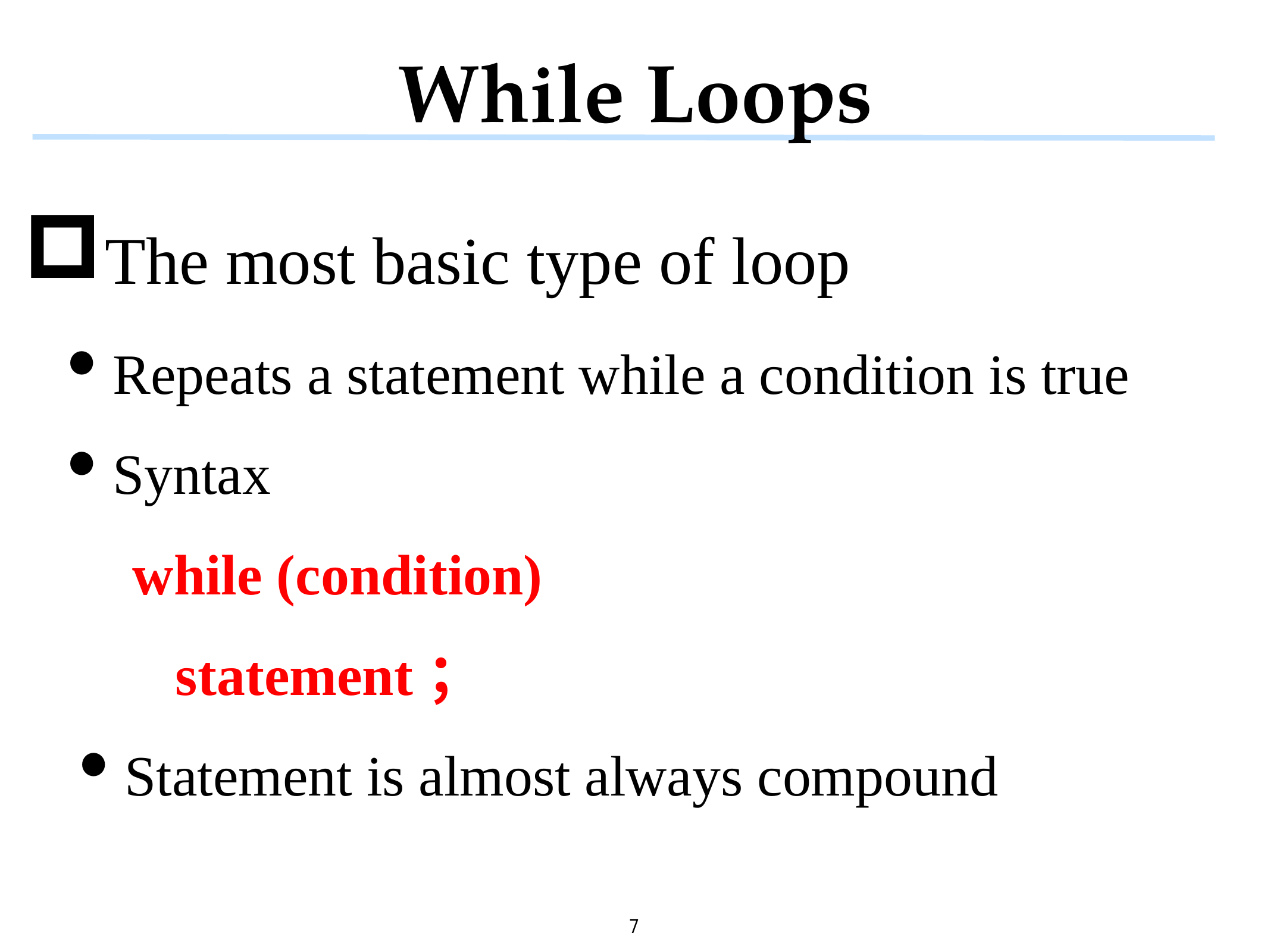

# While Loops
The most basic type of loop
Repeats a statement while a condition is true
Syntax
while (condition)
   statement；
Statement is almost always compound
7